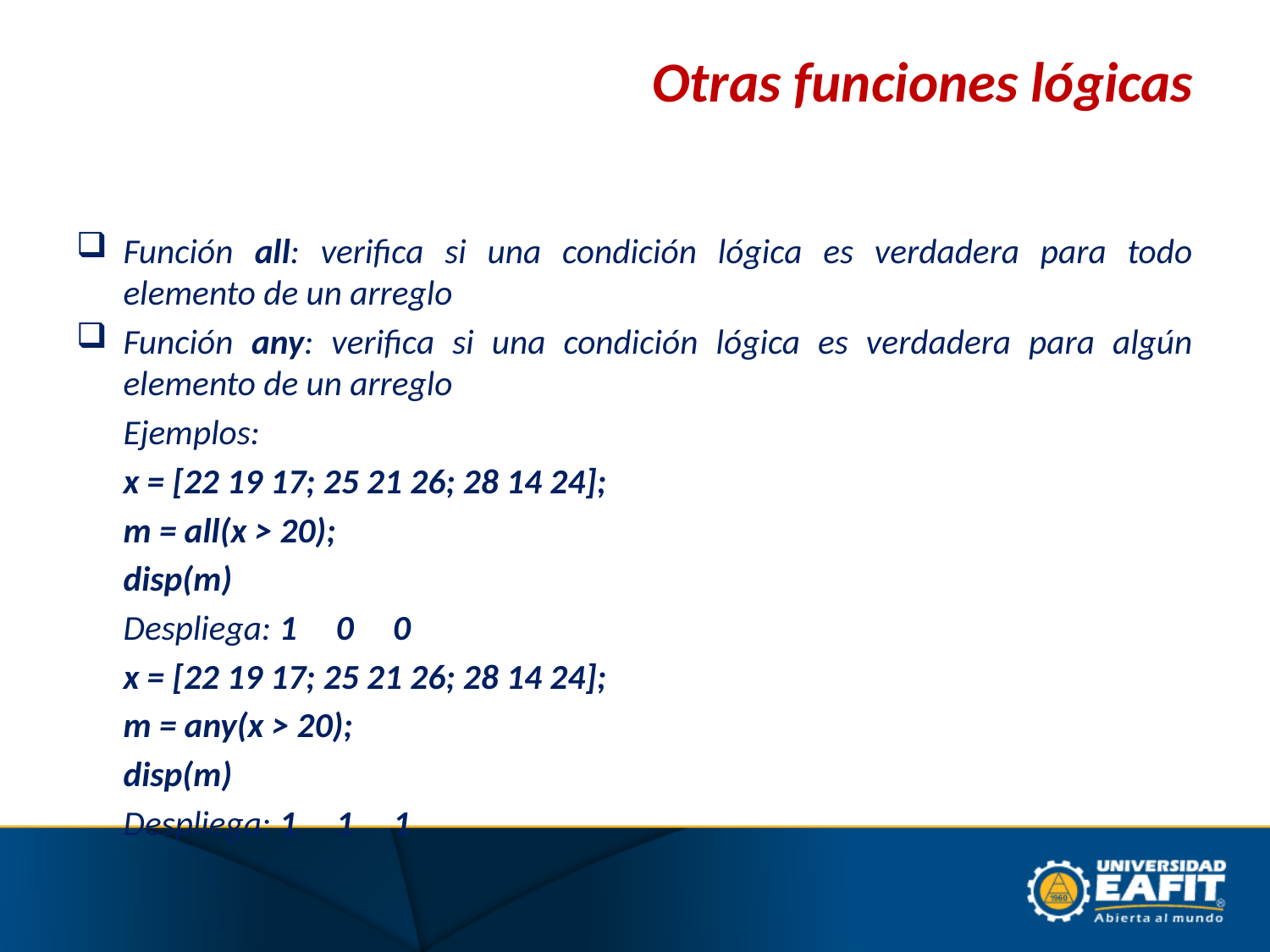

# Otras funciones lógicas
Función all: verifica si una condición lógica es verdadera para todo elemento de un arreglo
Función any: verifica si una condición lógica es verdadera para algún elemento de un arreglo
	Ejemplos:
	x = [22 19 17; 25 21 26; 28 14 24];
	m = all(x > 20);
	disp(m)
		Despliega: 1     0     0
	x = [22 19 17; 25 21 26; 28 14 24];
	m = any(x > 20);
	disp(m)
		Despliega: 1     1     1